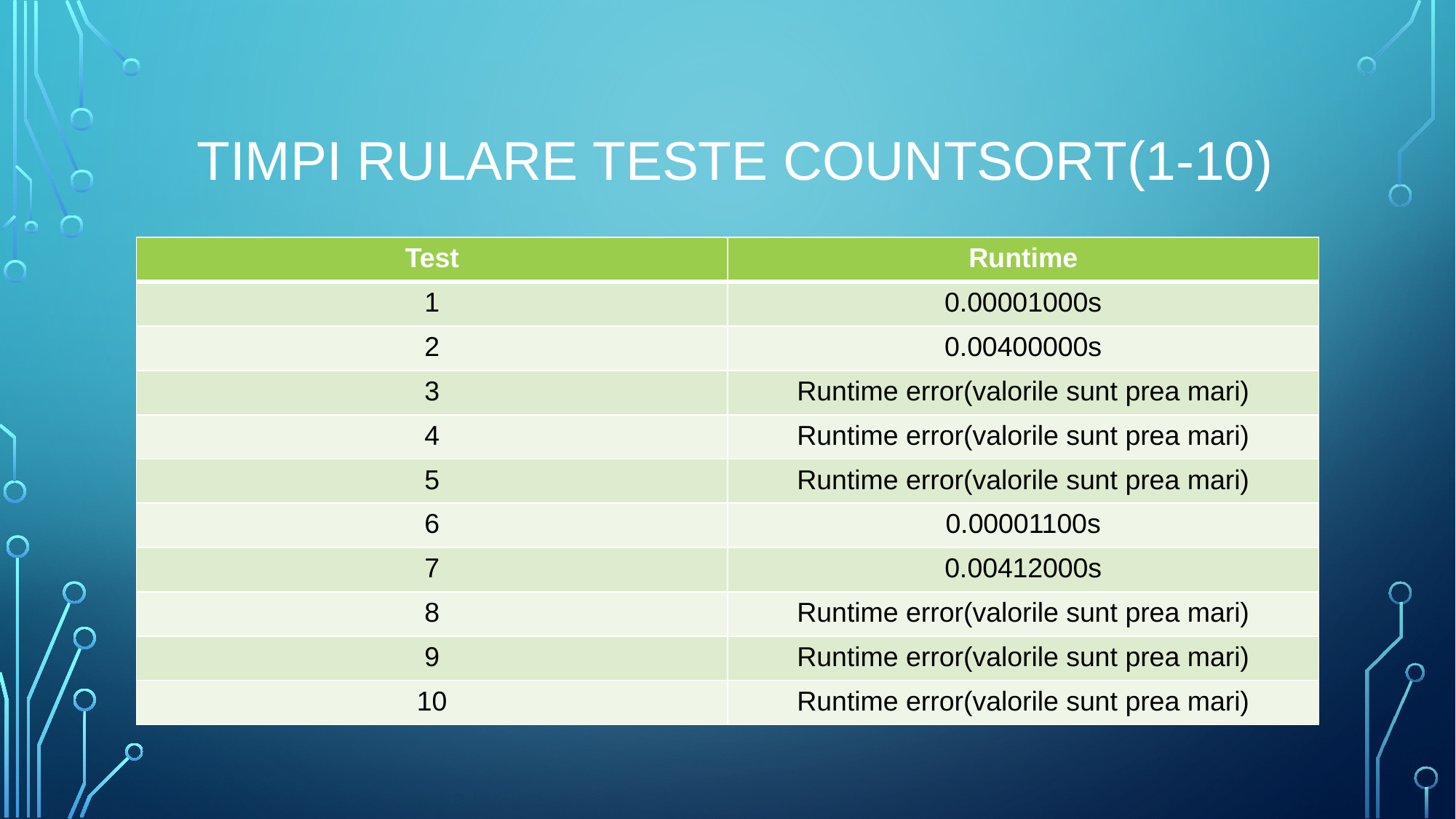

# Timpi rulare teste Countsort(1-10)
| Test | Runtime |
| --- | --- |
| 1 | 0.00001000s |
| 2 | 0.00400000s |
| 3 | Runtime error(valorile sunt prea mari) |
| 4 | Runtime error(valorile sunt prea mari) |
| 5 | Runtime error(valorile sunt prea mari) |
| 6 | 0.00001100s |
| 7 | 0.00412000s |
| 8 | Runtime error(valorile sunt prea mari) |
| 9 | Runtime error(valorile sunt prea mari) |
| 10 | Runtime error(valorile sunt prea mari) |